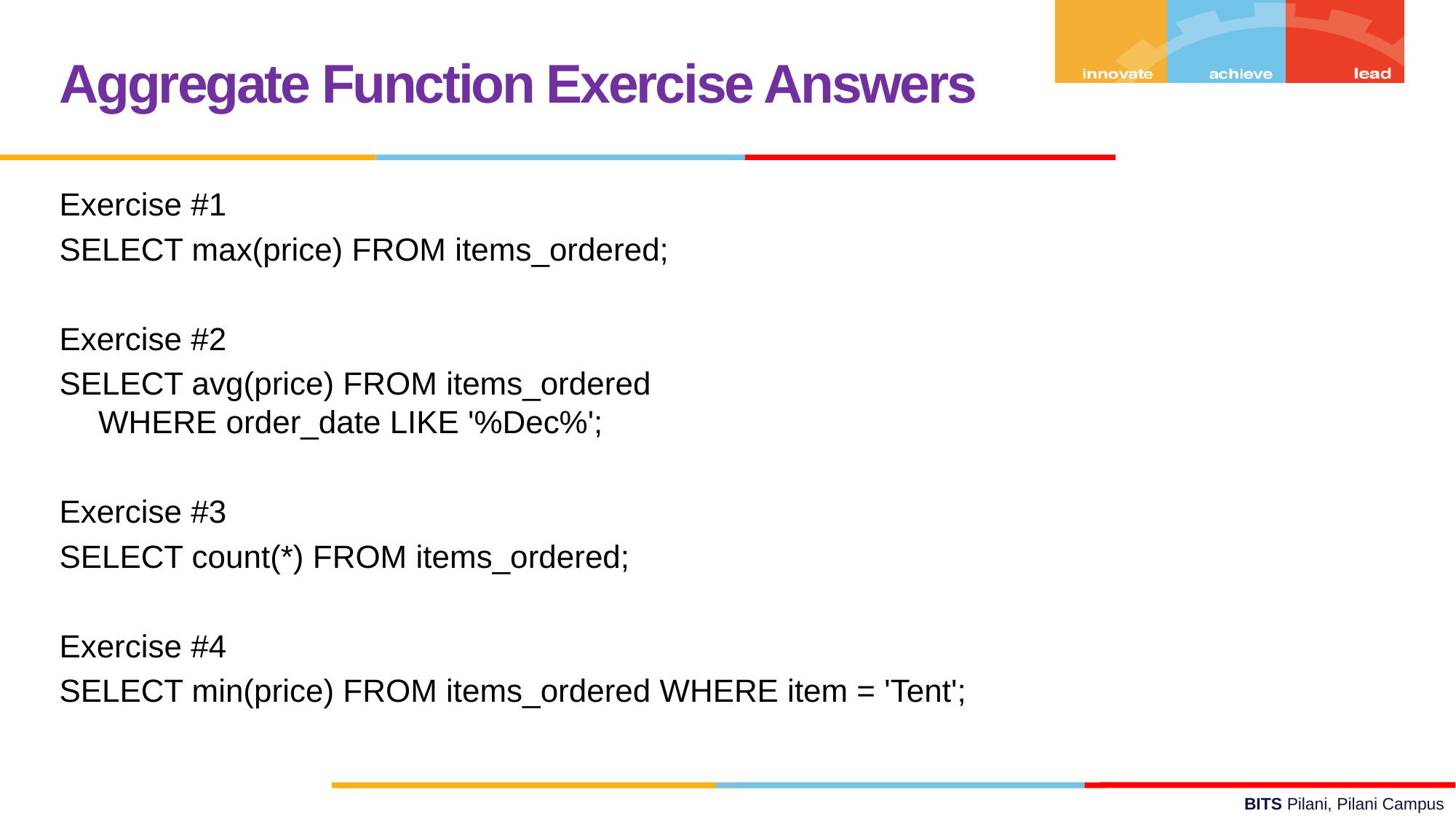

Aggregate Function Exercise Answers
Exercise #1
SELECT max(price) FROM items_ordered;

Exercise #2
SELECT avg(price) FROM items_ordered
WHERE order_date LIKE '%Dec%';

Exercise #3
SELECT count(*) FROM items_ordered;

Exercise #4
SELECT min(price) FROM items_ordered WHERE item = 'Tent';